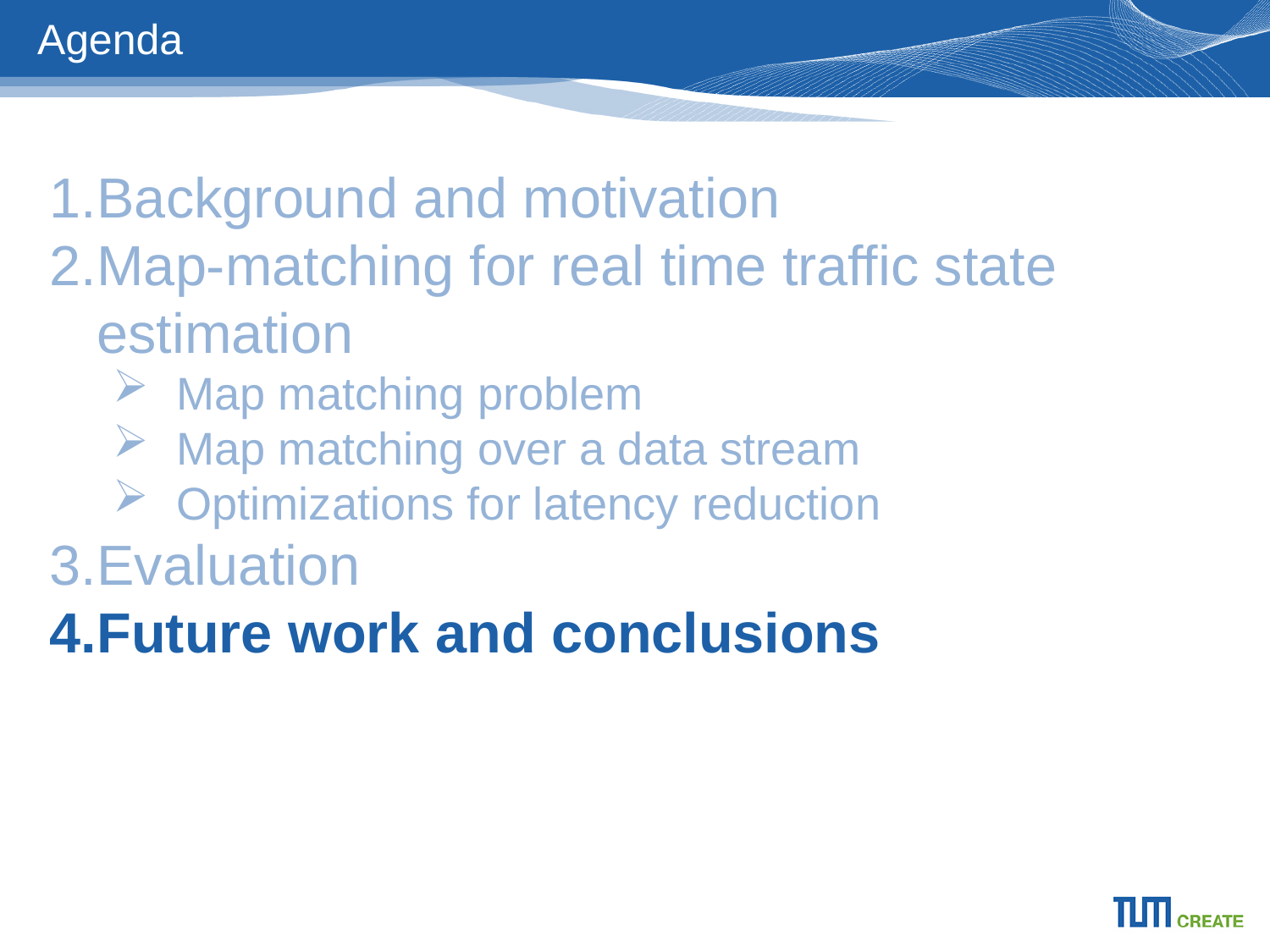

# Agenda
Background and motivation
Map-matching for real time traffic state estimation
Map matching problem
Map matching over a data stream
Optimizations for latency reduction
Evaluation
Future work and conclusions